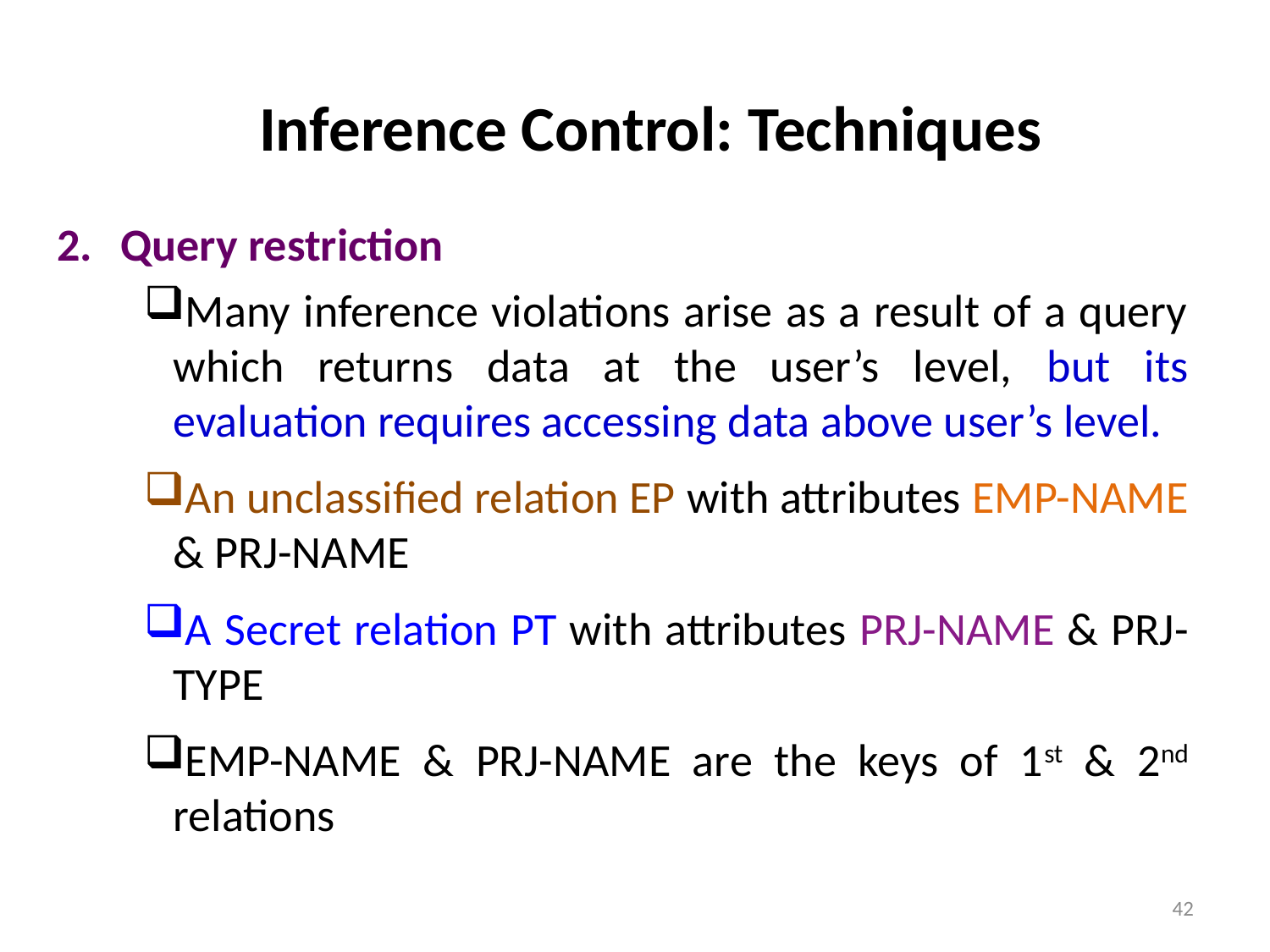

# Inference Control: Techniques
Query restriction
Many inference violations arise as a result of a query which returns data at the user’s level, but its evaluation requires accessing data above user’s level.
An unclassified relation EP with attributes EMP-NAME & PRJ-NAME
A Secret relation PT with attributes PRJ-NAME & PRJ-TYPE
EMP-NAME & PRJ-NAME are the keys of 1st & 2nd relations
42